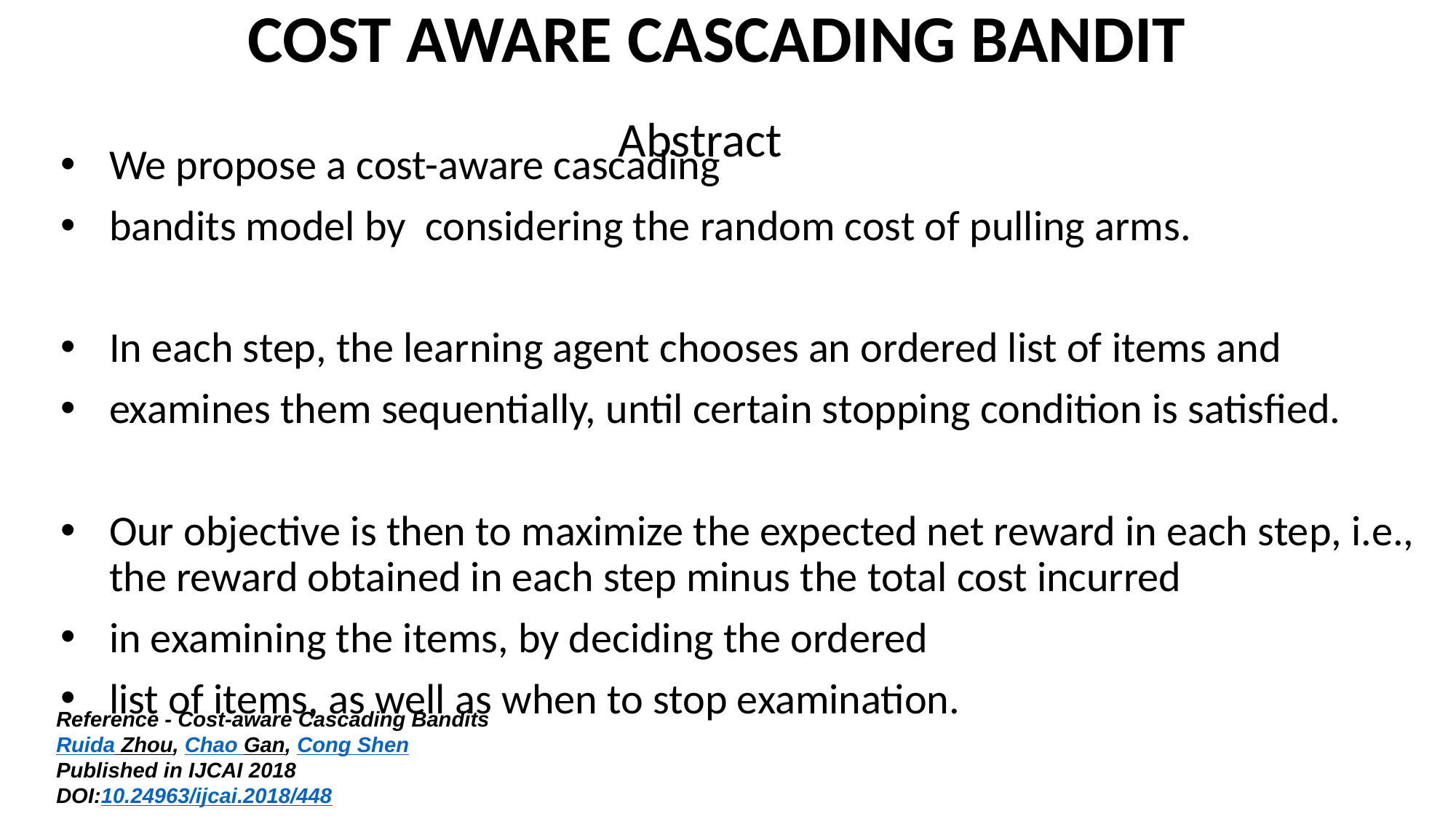

COST AWARE CASCADING BANDIT
# Abstract
We propose a cost-aware cascading
bandits model by  considering the random cost of pulling arms.

In each step, the learning agent chooses an ordered list of items and
examines them sequentially, until certain stopping condition is satisfied.

Our objective is then to maximize the expected net reward in each step, i.e., the reward obtained in each step minus the total cost incurred
in examining the items, by deciding the ordered
list of items, as well as when to stop examination.
Reference - Cost-aware Cascading Bandits
Ruida Zhou, Chao Gan, Cong Shen
Published in IJCAI 2018
DOI:10.24963/ijcai.2018/448